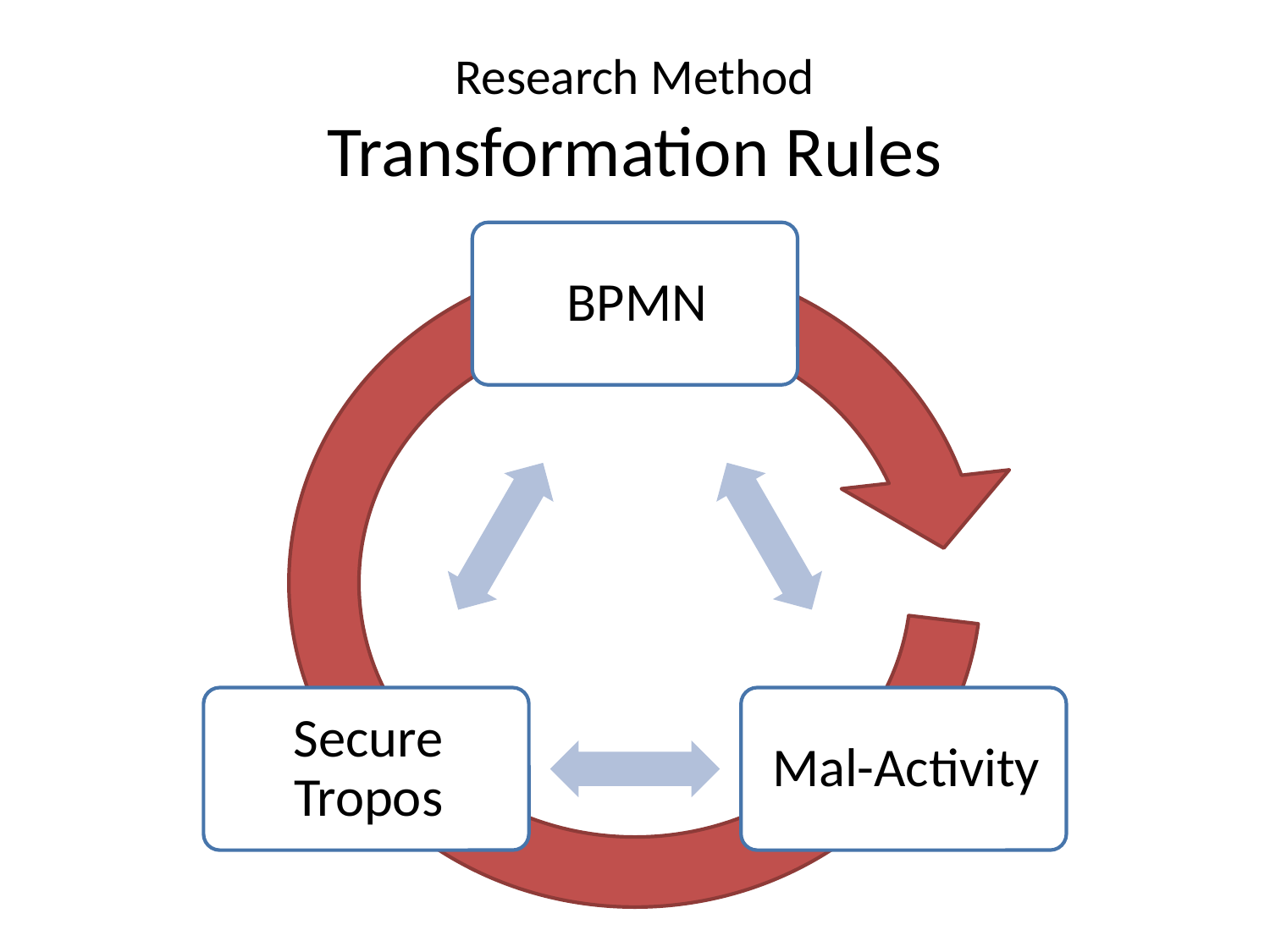

# Research Method Transformation Rules

BPMN

Mal-Activity

Secure Tropos